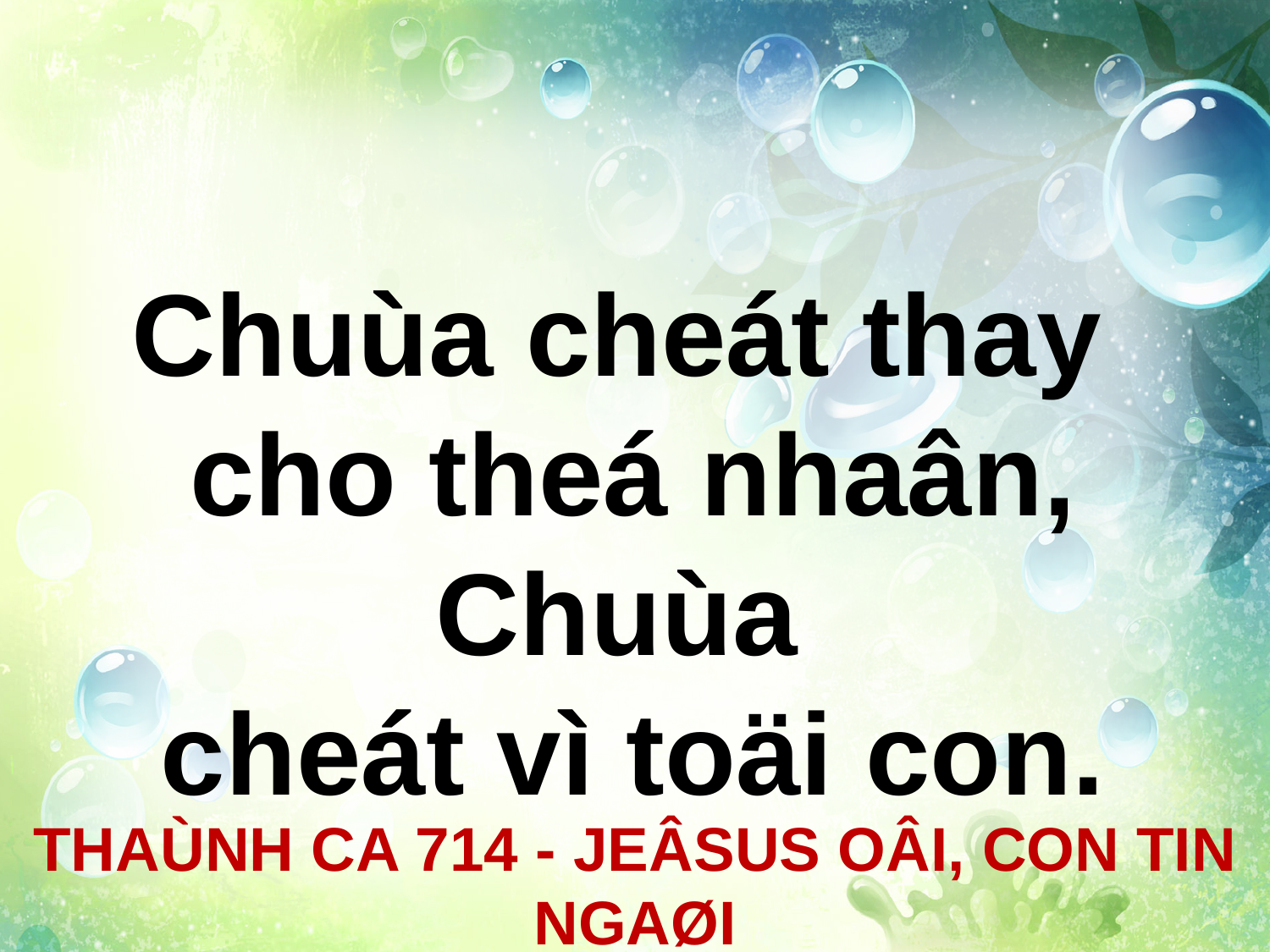

Chuùa cheát thay
cho theá nhaân, Chuùa
cheát vì toäi con.
THAÙNH CA 714 - JEÂSUS OÂI, CON TIN NGAØI